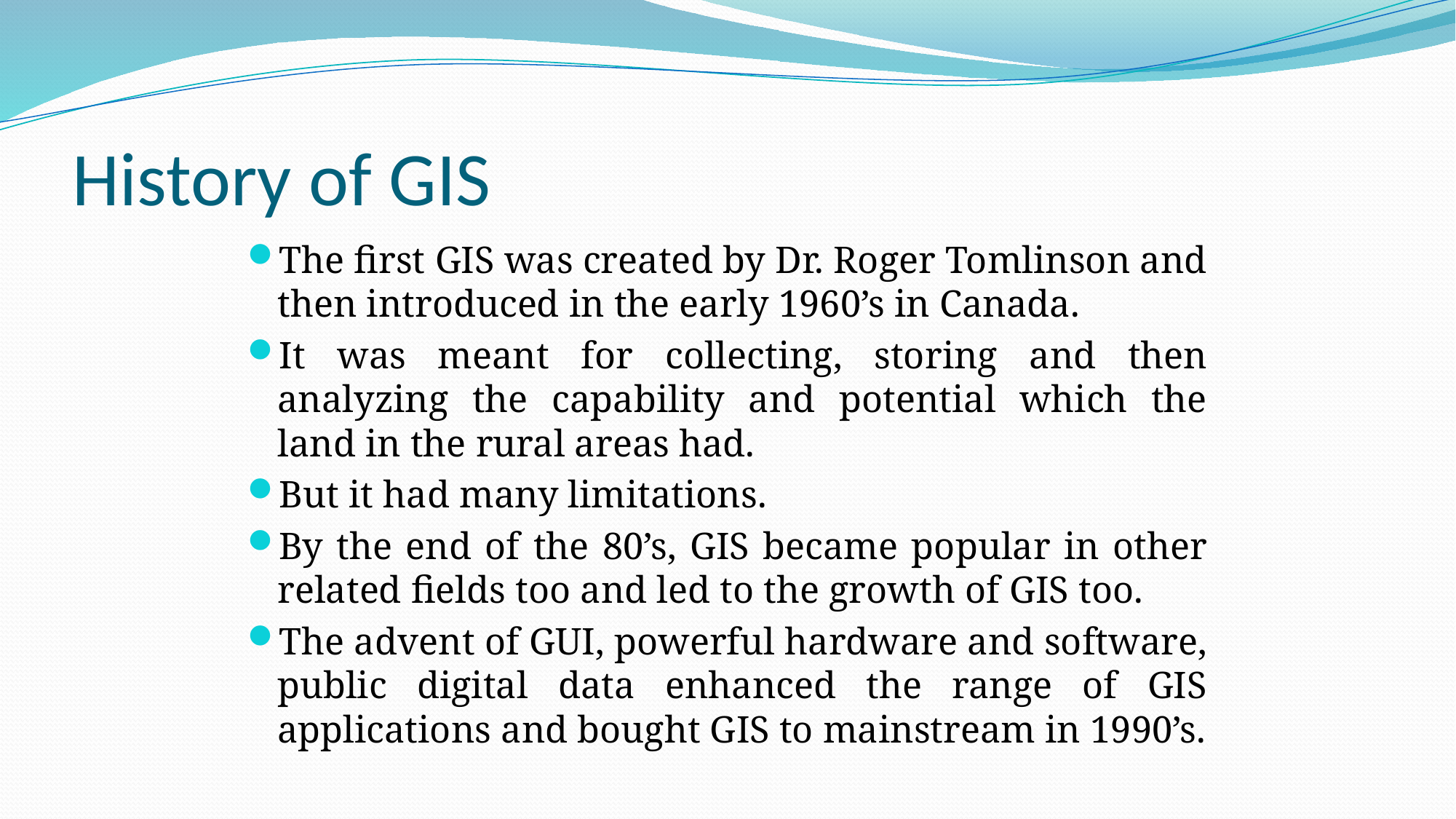

# History of GIS
The first GIS was created by Dr. Roger Tomlinson and then introduced in the early 1960’s in Canada.
It was meant for collecting, storing and then analyzing the capability and potential which the land in the rural areas had.
But it had many limitations.
By the end of the 80’s, GIS became popular in other related fields too and led to the growth of GIS too.
The advent of GUI, powerful hardware and software, public digital data enhanced the range of GIS applications and bought GIS to mainstream in 1990’s.